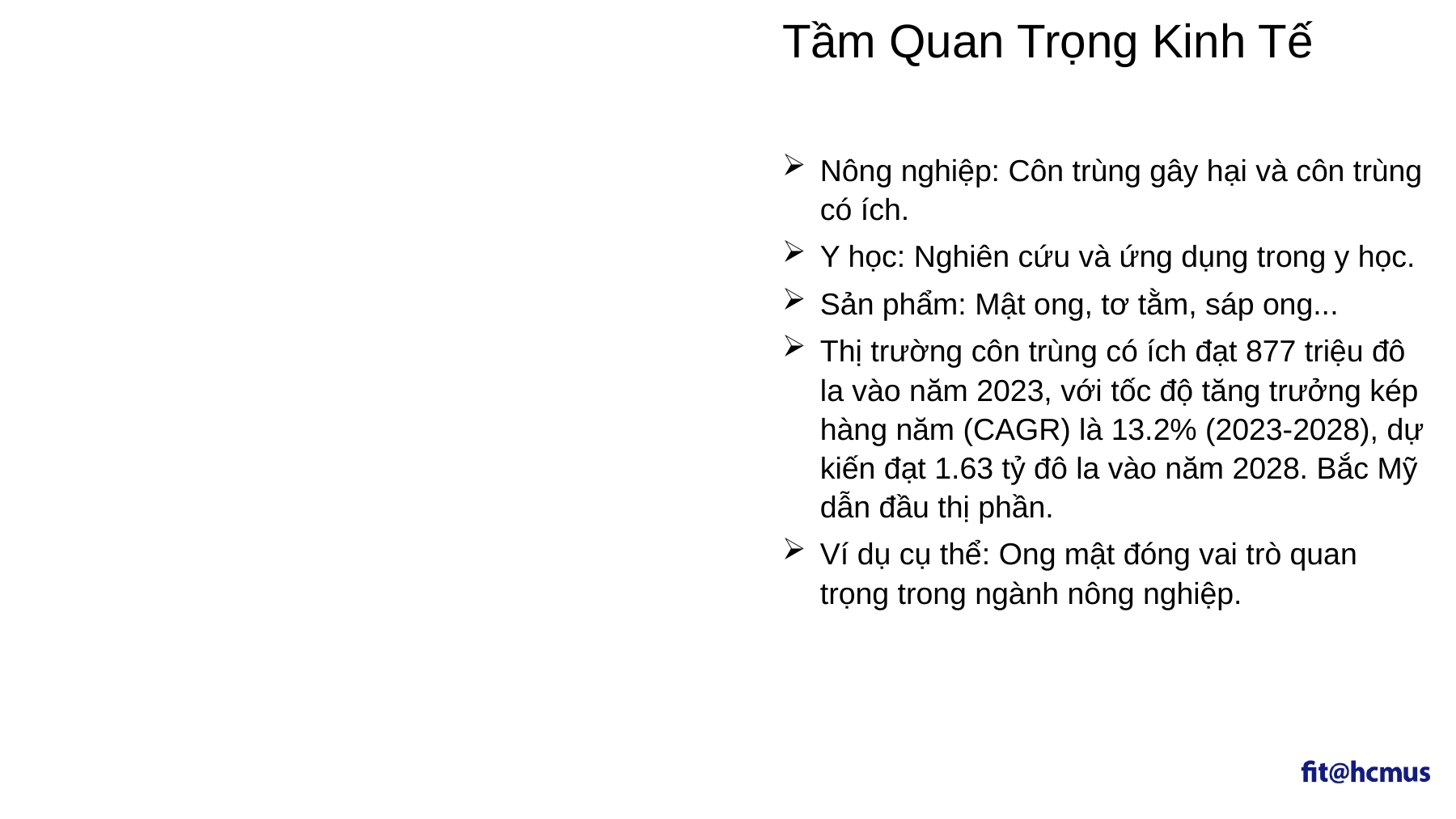

Tầm Quan Trọng Kinh Tế
Nông nghiệp: Côn trùng gây hại và côn trùng có ích.
Y học: Nghiên cứu và ứng dụng trong y học.
Sản phẩm: Mật ong, tơ tằm, sáp ong...
Thị trường côn trùng có ích đạt 877 triệu đô la vào năm 2023, với tốc độ tăng trưởng kép hàng năm (CAGR) là 13.2% (2023-2028), dự kiến đạt 1.63 tỷ đô la vào năm 2028. Bắc Mỹ dẫn đầu thị phần.
Ví dụ cụ thể: Ong mật đóng vai trò quan trọng trong ngành nông nghiệp.